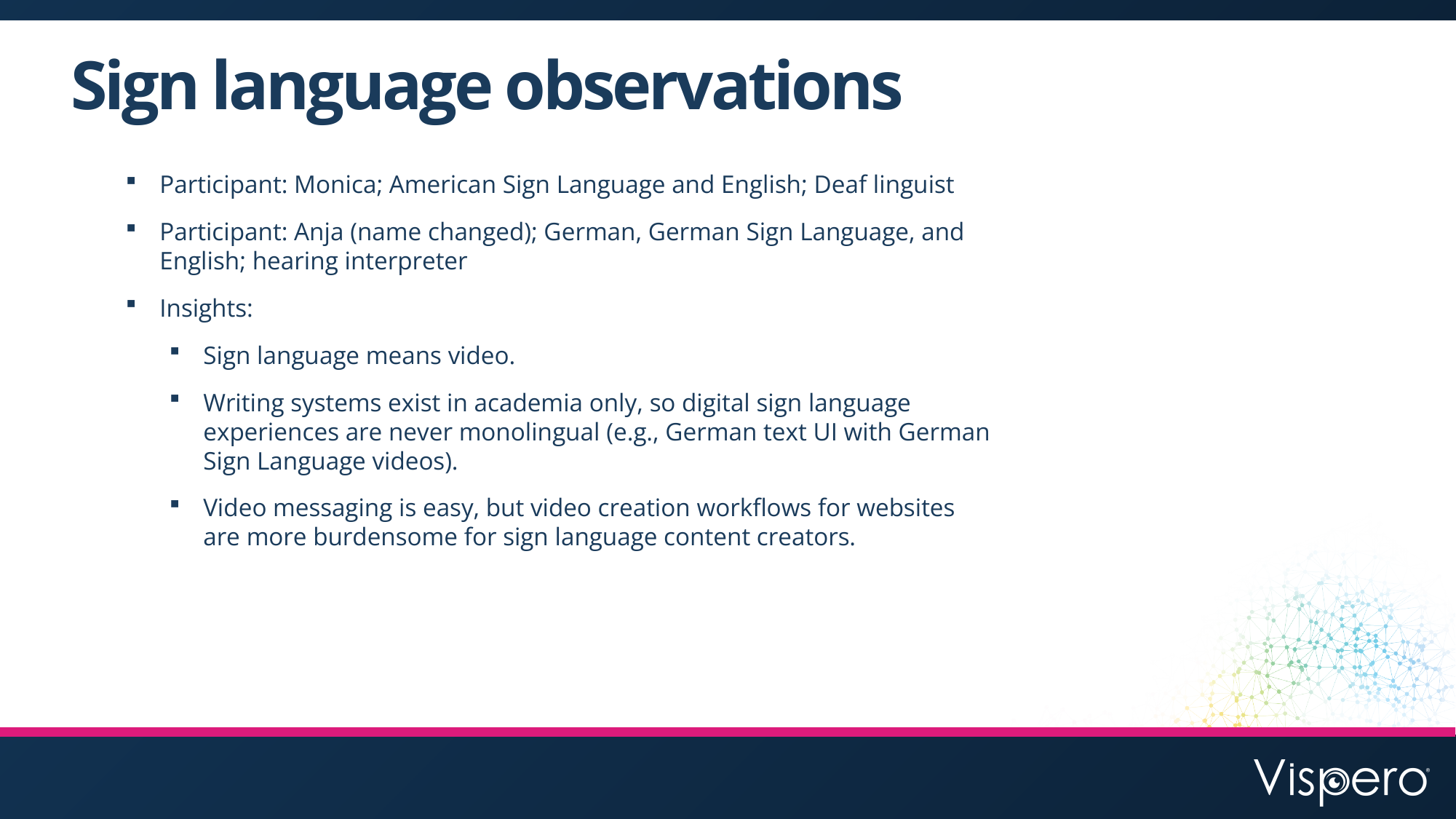

# Sign language observations
Participant: Monica; American Sign Language and English; Deaf linguist
Participant: Anja (name changed); German, German Sign Language, and English; hearing interpreter
Insights:
Sign language means video.
Writing systems exist in academia only, so digital sign language experiences are never monolingual (e.g., German text UI with German Sign Language videos).
Video messaging is easy, but video creation workflows for websites are more burdensome for sign language content creators.